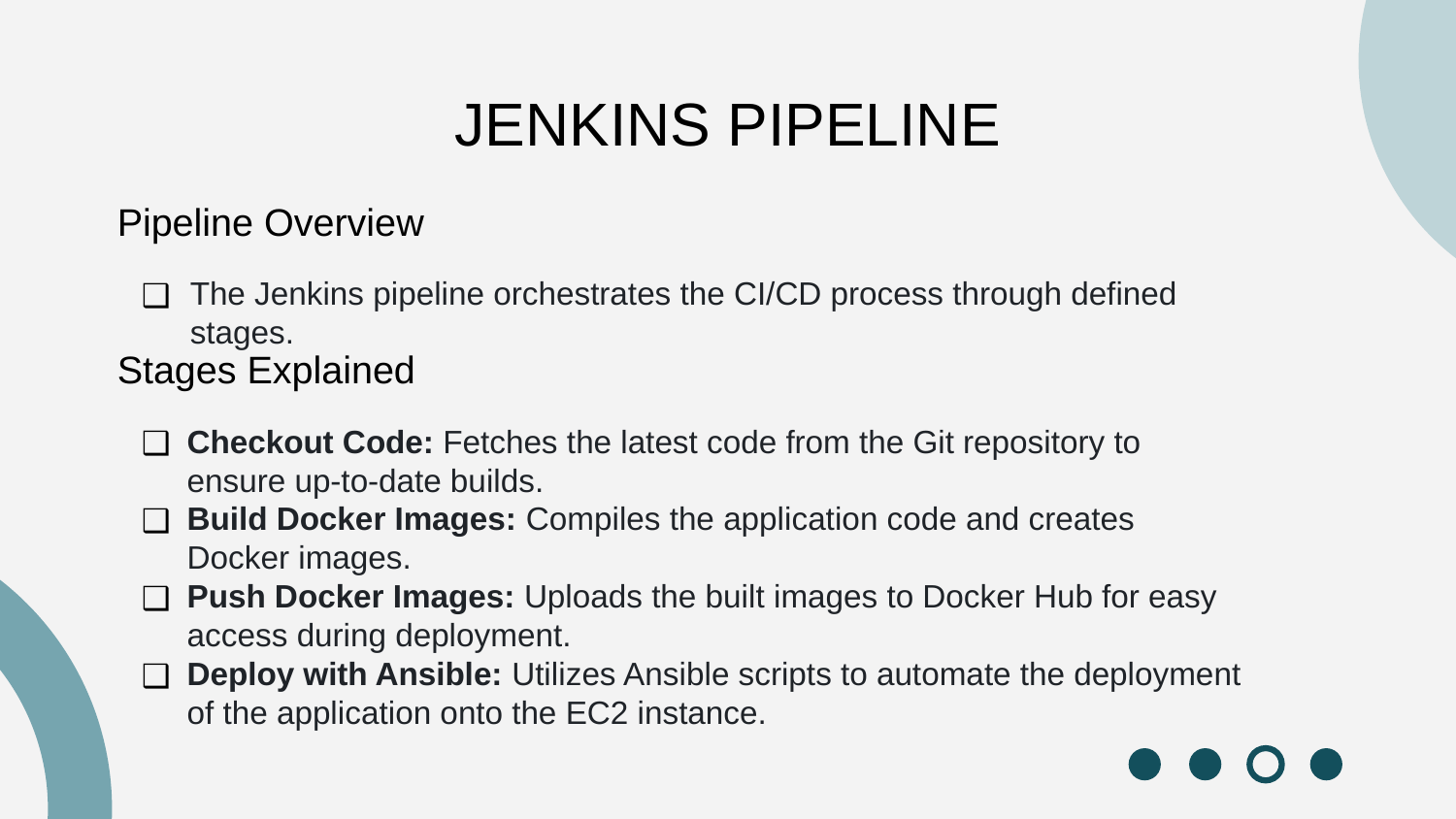

# JENKINS PIPELINE
Pipeline Overview
The Jenkins pipeline orchestrates the CI/CD process through defined stages.
Stages Explained
Checkout Code: Fetches the latest code from the Git repository to ensure up-to-date builds.
Build Docker Images: Compiles the application code and creates Docker images.
Push Docker Images: Uploads the built images to Docker Hub for easy access during deployment.
Deploy with Ansible: Utilizes Ansible scripts to automate the deployment of the application onto the EC2 instance.